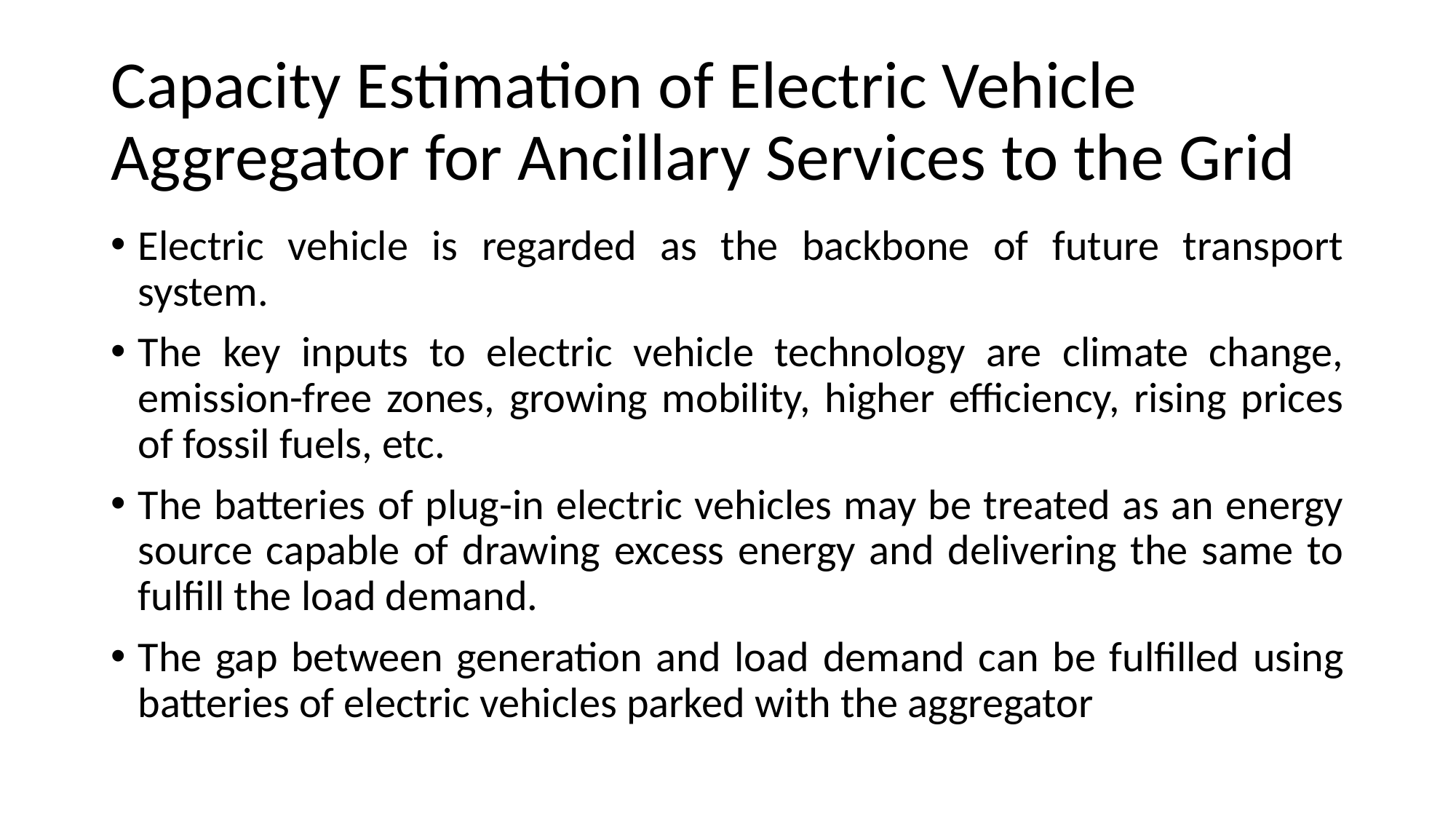

# Capacity Estimation of Electric Vehicle Aggregator for Ancillary Services to the Grid
Electric vehicle is regarded as the backbone of future transport system.
The key inputs to electric vehicle technology are climate change, emission-free zones, growing mobility, higher efficiency, rising prices of fossil fuels, etc.
The batteries of plug-in electric vehicles may be treated as an energy source capable of drawing excess energy and delivering the same to fulfill the load demand.
The gap between generation and load demand can be fulfilled using batteries of electric vehicles parked with the aggregator